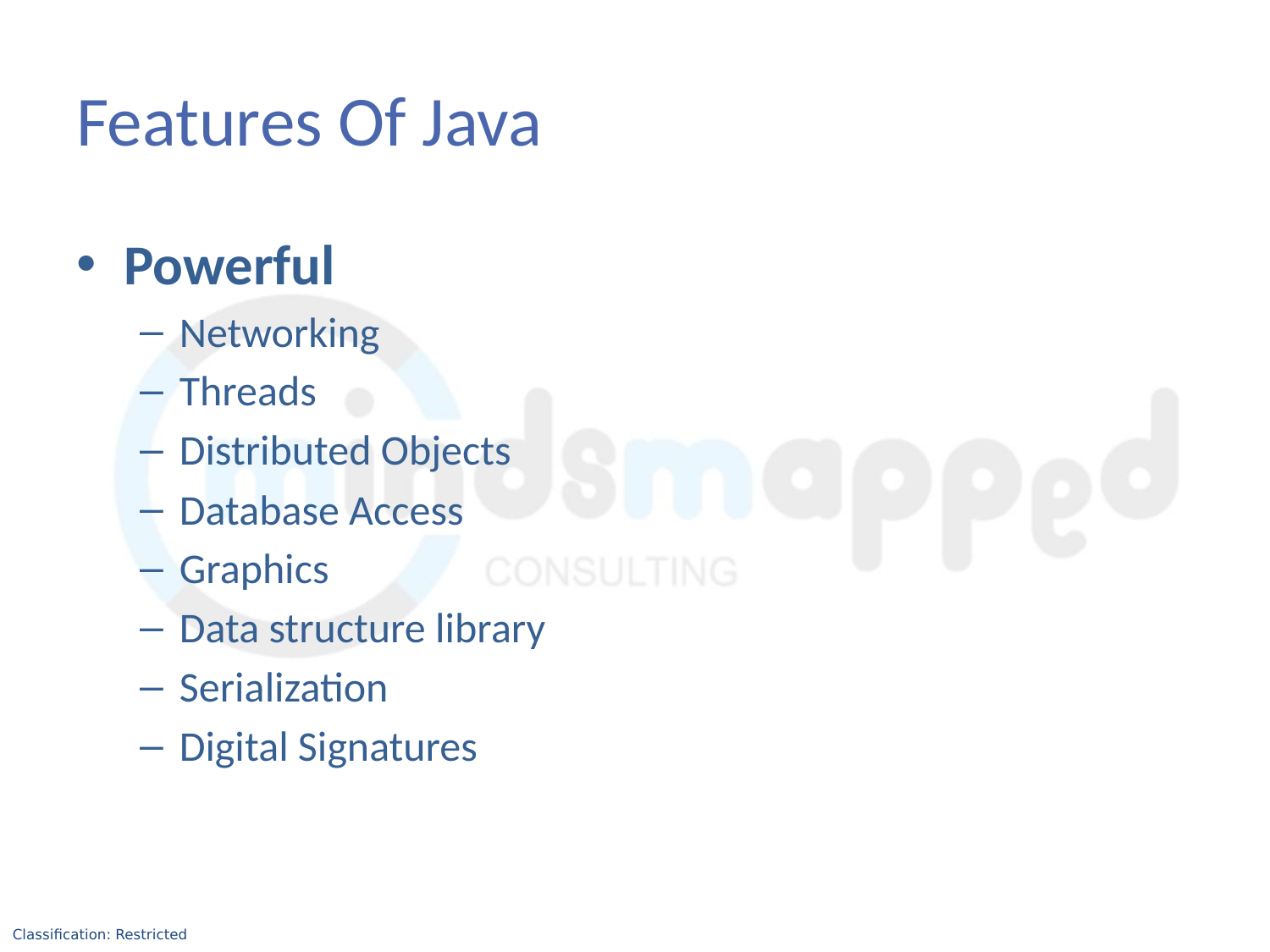

# Features Of Java
Powerful
Networking
Threads
Distributed Objects
Database Access
Graphics
Data structure library
Serialization
Digital Signatures